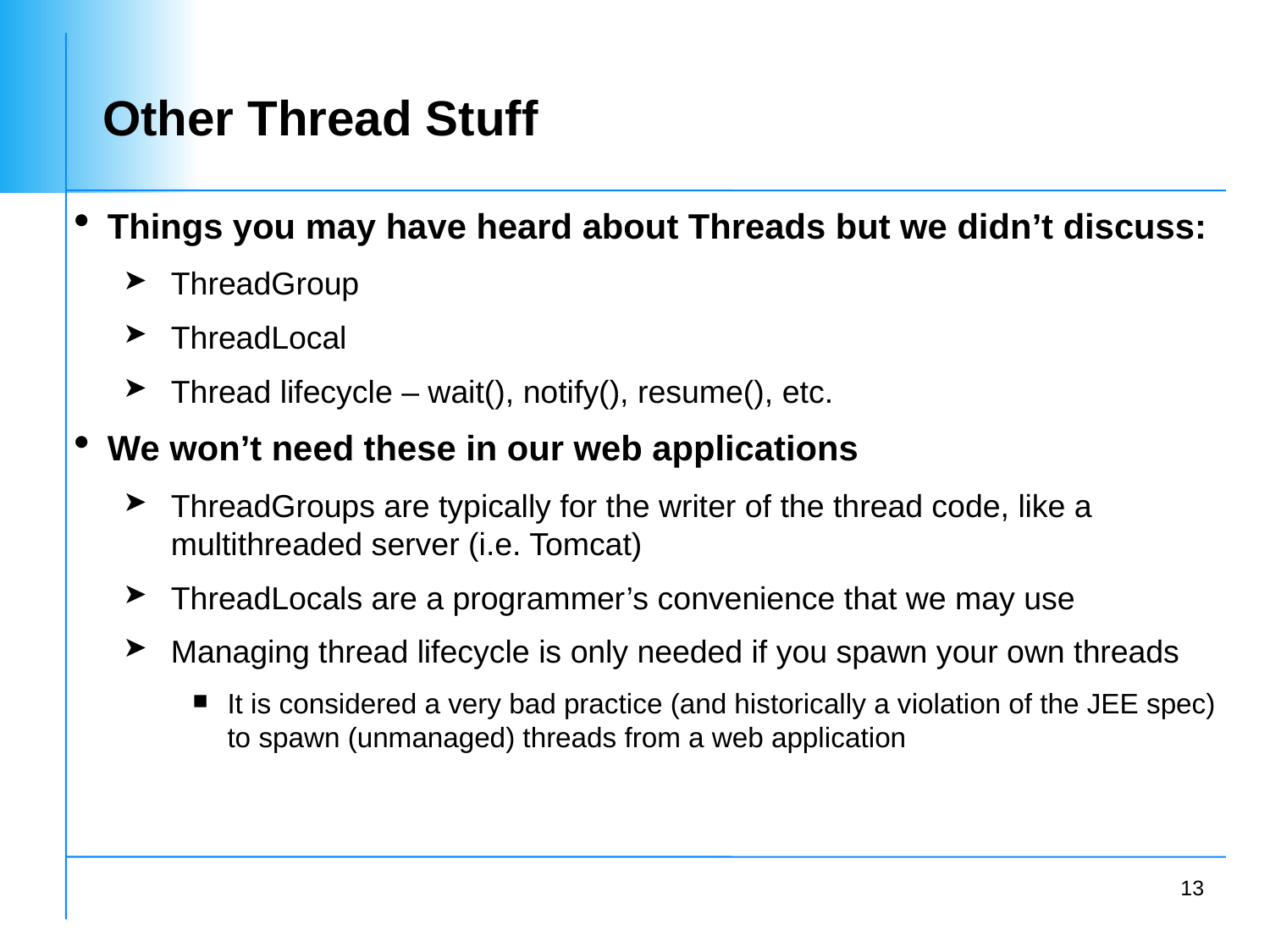

# Other Thread Stuff
Things you may have heard about Threads but we didn’t discuss:
ThreadGroup
ThreadLocal
Thread lifecycle – wait(), notify(), resume(), etc.
We won’t need these in our web applications
ThreadGroups are typically for the writer of the thread code, like a multithreaded server (i.e. Tomcat)
ThreadLocals are a programmer’s convenience that we may use
Managing thread lifecycle is only needed if you spawn your own threads
It is considered a very bad practice (and historically a violation of the JEE spec) to spawn (unmanaged) threads from a web application